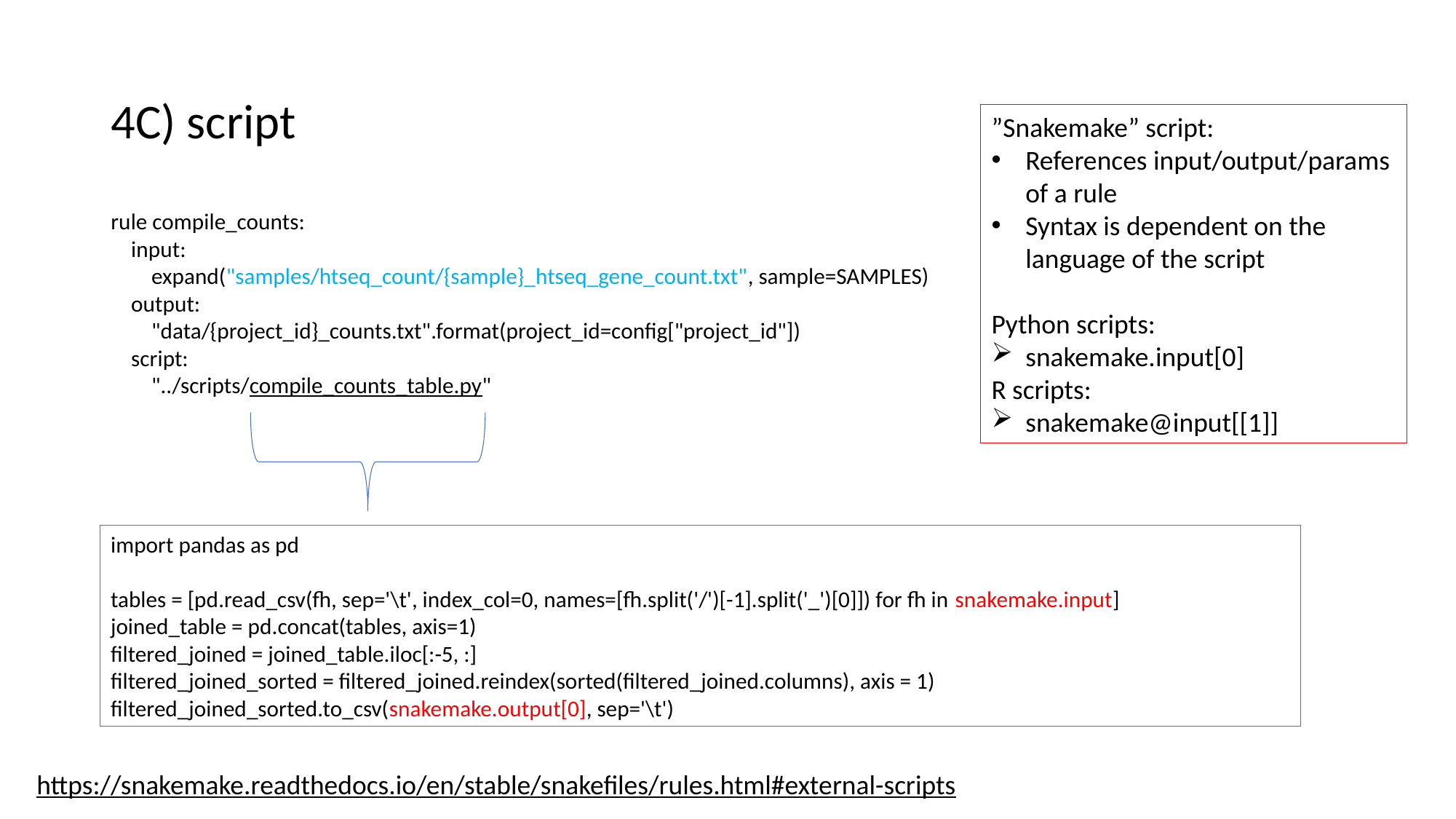

# 4C) script
”Snakemake” script:
References input/output/params of a rule
Syntax is dependent on the language of the script

Python scripts:
snakemake.input[0]
R scripts:
snakemake@input[[1]]
rule compile_counts:
    input:
        expand("samples/htseq_count/{sample}_htseq_gene_count.txt", sample=SAMPLES)
    output:
        "data/{project_id}_counts.txt".format(project_id=config["project_id"])
    script:
        "../scripts/compile_counts_table.py"

import pandas as pd

tables = [pd.read_csv(fh, sep='\t', index_col=0, names=[fh.split('/')[-1].split('_')[0]]) for fh in snakemake.input]
joined_table = pd.concat(tables, axis=1)
filtered_joined = joined_table.iloc[:-5, :]
filtered_joined_sorted = filtered_joined.reindex(sorted(filtered_joined.columns), axis = 1)
filtered_joined_sorted.to_csv(snakemake.output[0], sep='\t')
https://snakemake.readthedocs.io/en/stable/snakefiles/rules.html#external-scripts